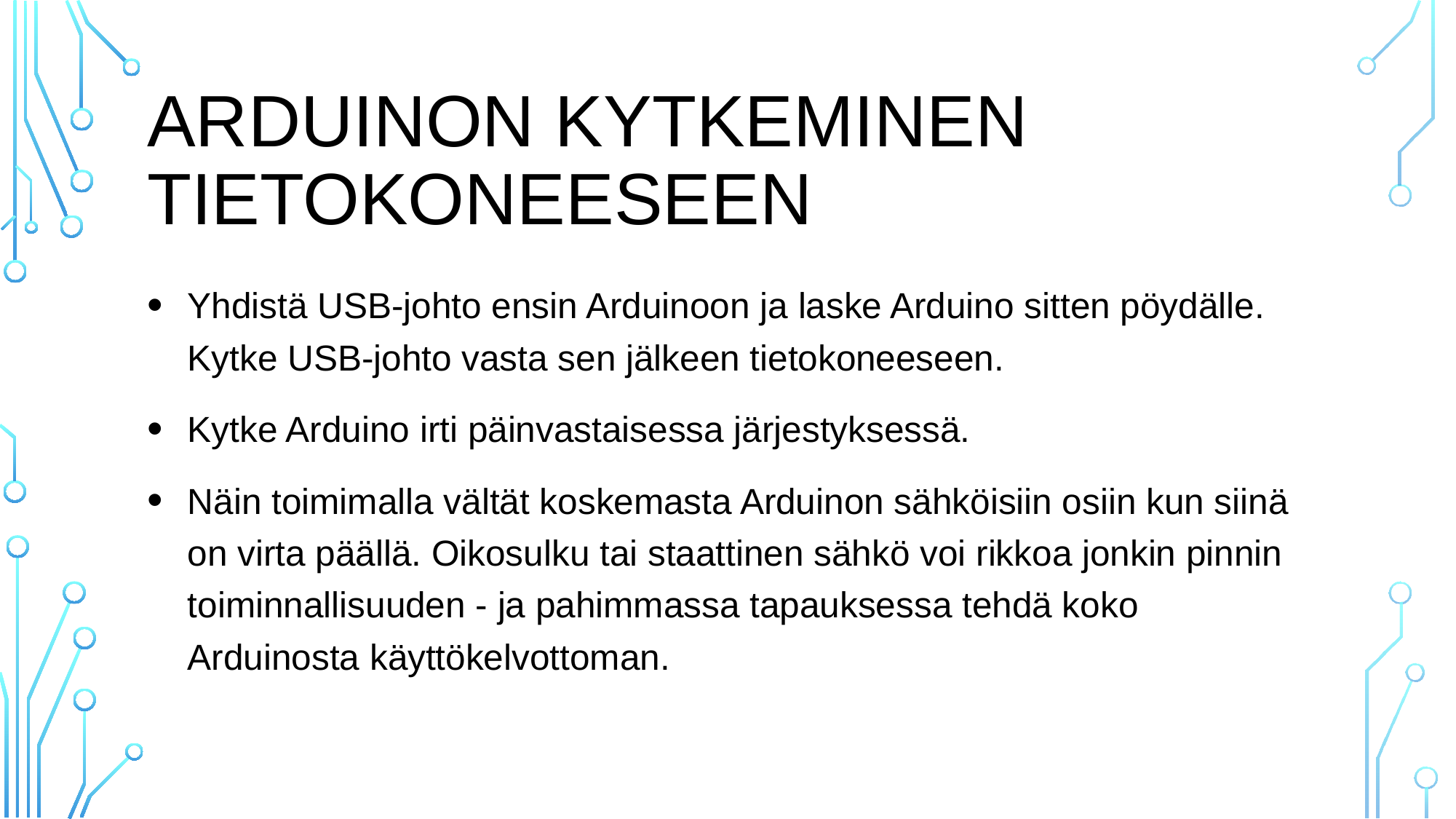

# Arduinon kytkeminen tietokoneeseen
Yhdistä USB-johto ensin Arduinoon ja laske Arduino sitten pöydälle. Kytke USB-johto vasta sen jälkeen tietokoneeseen.
Kytke Arduino irti päinvastaisessa järjestyksessä.
Näin toimimalla vältät koskemasta Arduinon sähköisiin osiin kun siinä on virta päällä. Oikosulku tai staattinen sähkö voi rikkoa jonkin pinnin toiminnallisuuden - ja pahimmassa tapauksessa tehdä koko Arduinosta käyttökelvottoman.